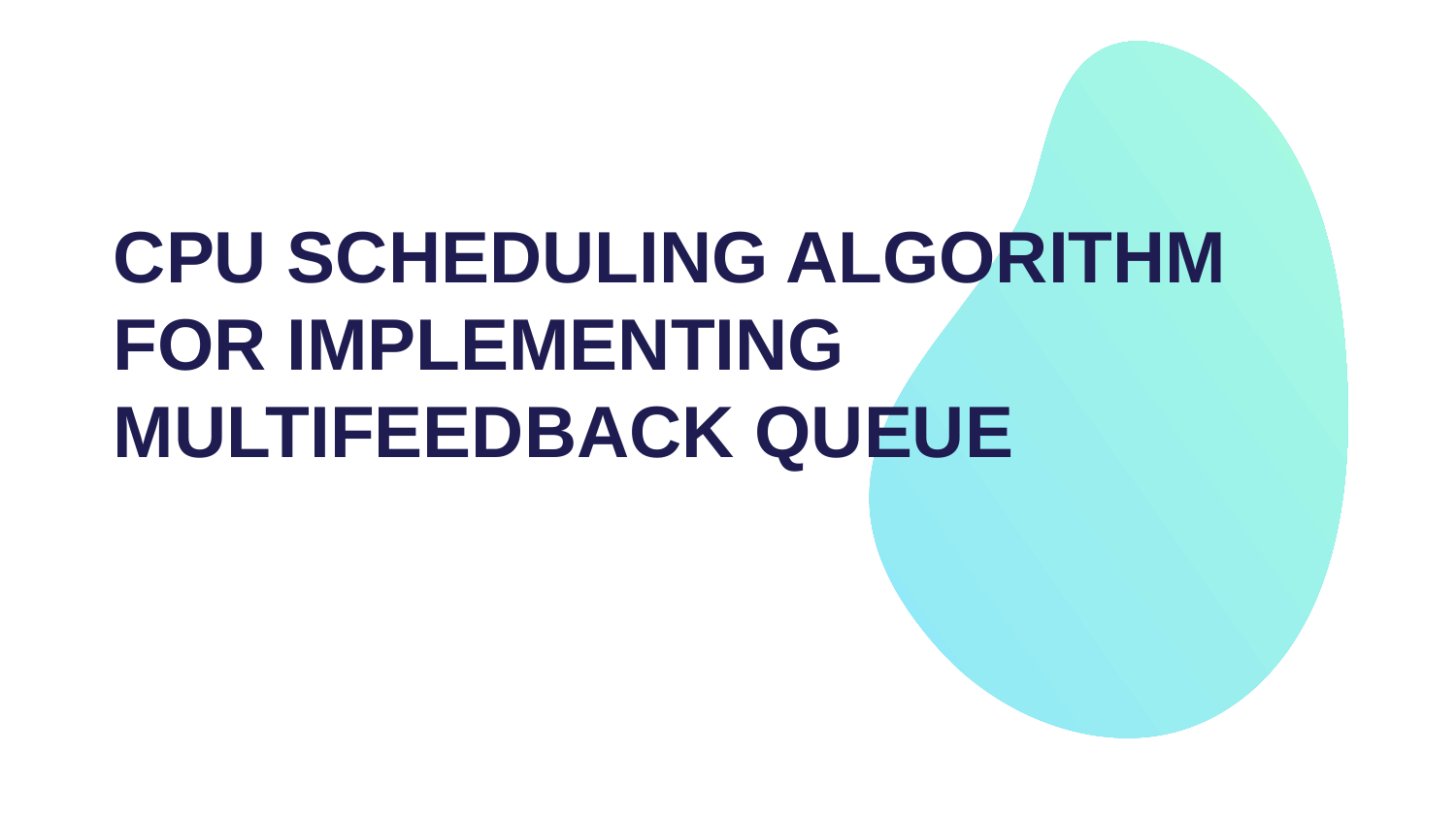

# CPU SCHEDULING ALGORITHM FOR IMPLEMENTING MULTIFEEDBACK QUEUE